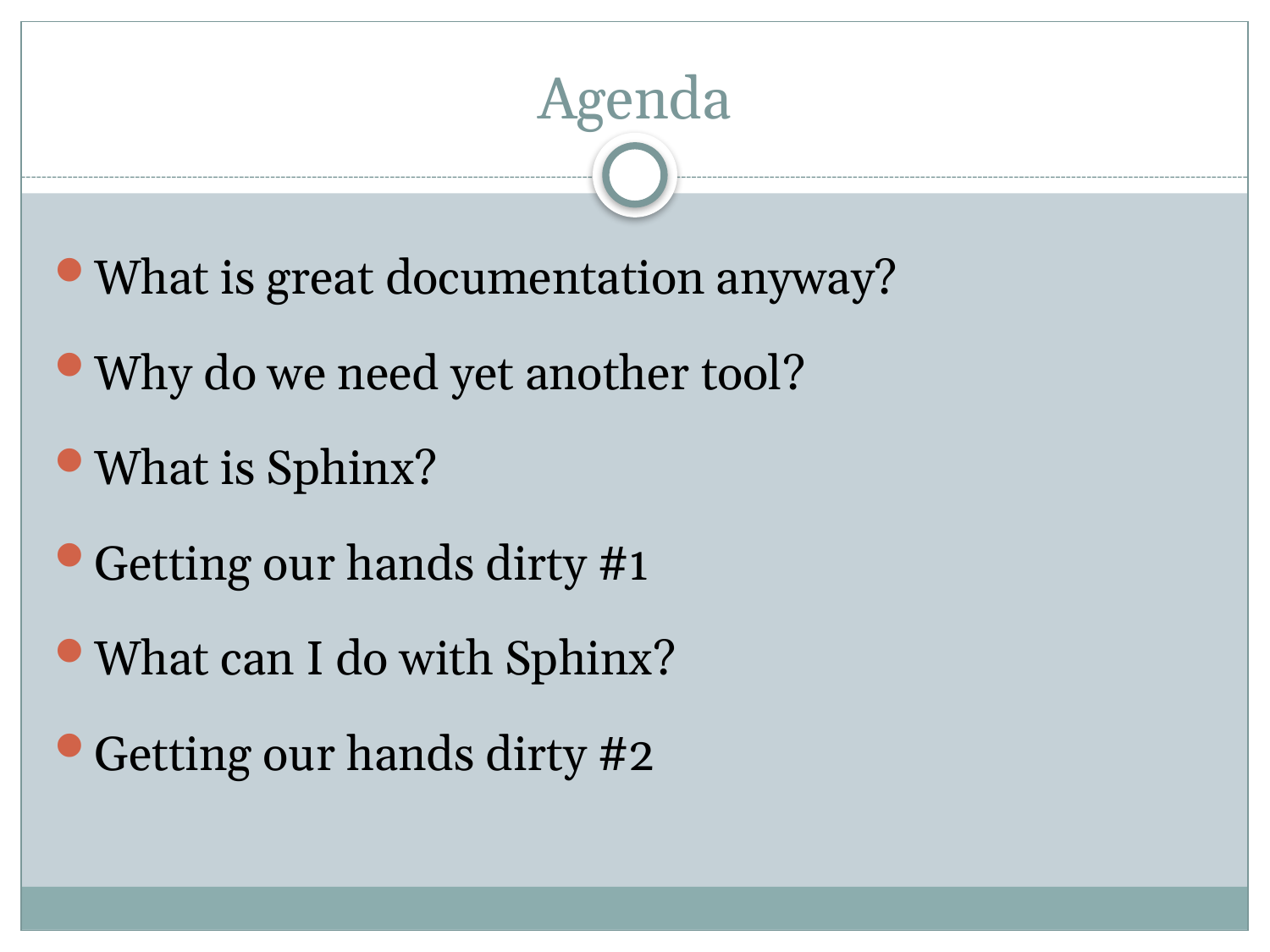

# Agenda
What is great documentation anyway?
Why do we need yet another tool?
What is Sphinx?
Getting our hands dirty #1
What can I do with Sphinx?
Getting our hands dirty #2